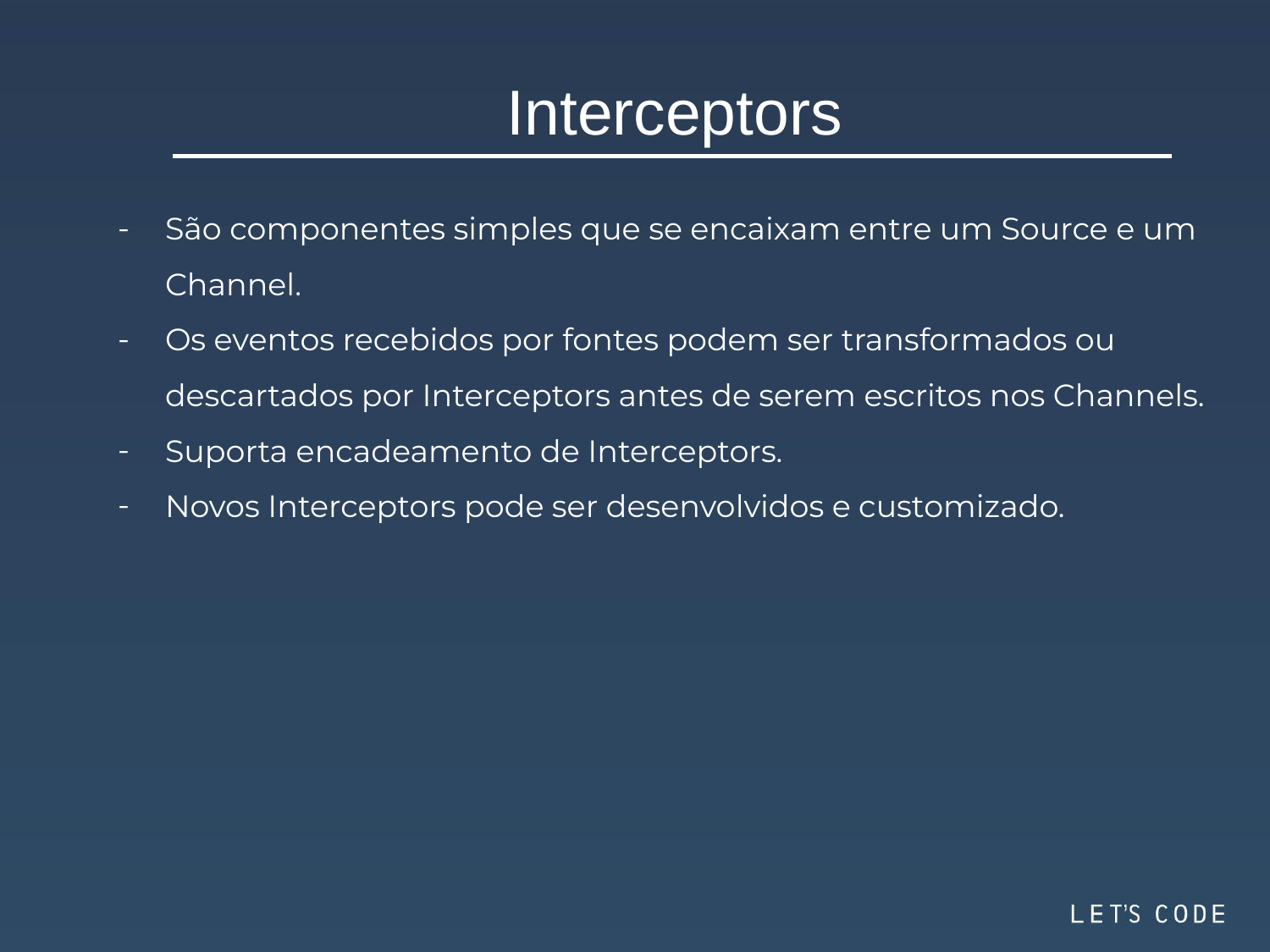

Interceptors
São componentes simples que se encaixam entre um Source e um Channel.
Os eventos recebidos por fontes podem ser transformados ou descartados por Interceptors antes de serem escritos nos Channels.
Suporta encadeamento de Interceptors.
Novos Interceptors pode ser desenvolvidos e customizado.